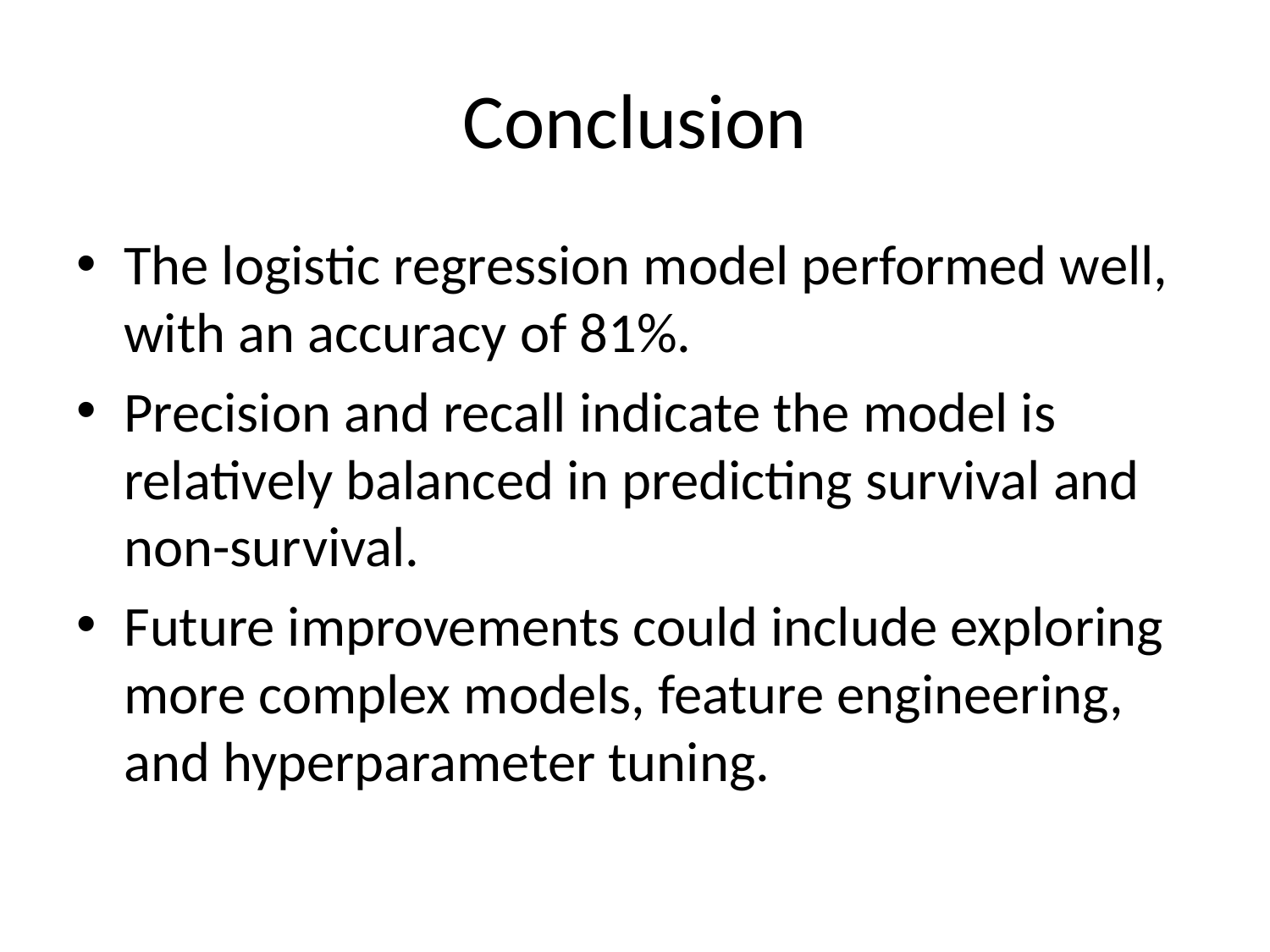

# Conclusion
The logistic regression model performed well, with an accuracy of 81%.
Precision and recall indicate the model is relatively balanced in predicting survival and non-survival.
Future improvements could include exploring more complex models, feature engineering, and hyperparameter tuning.